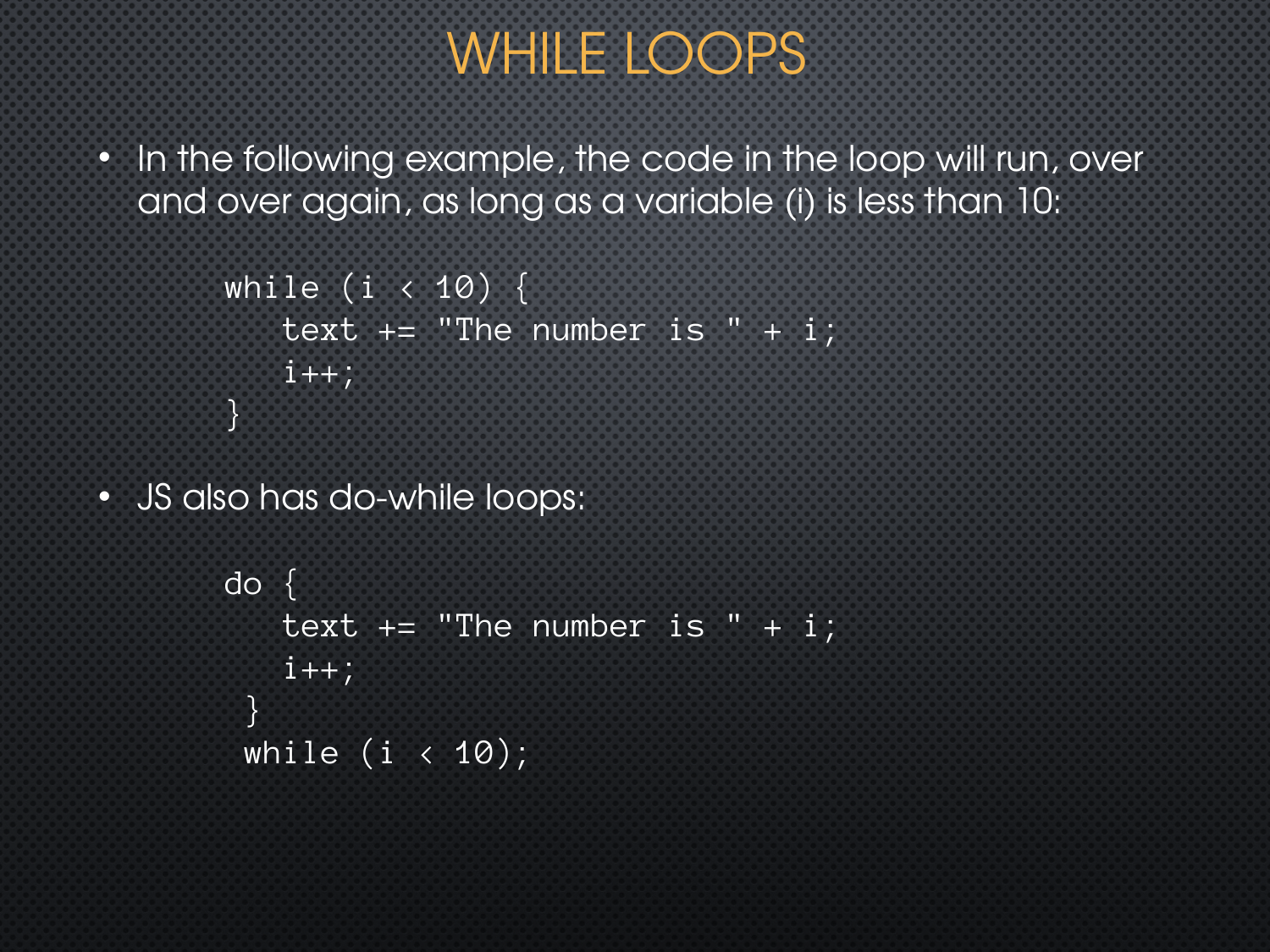

# While Loops
In the following example, the code in the loop will run, over and over again, as long as a variable (i) is less than 10:

while (i < 10) {
   text += "The number is " + i;
   i++;
}

JS also has do-while loops:

do {
   text += "The number is " + i;
   i++;
 }
 while (i < 10);